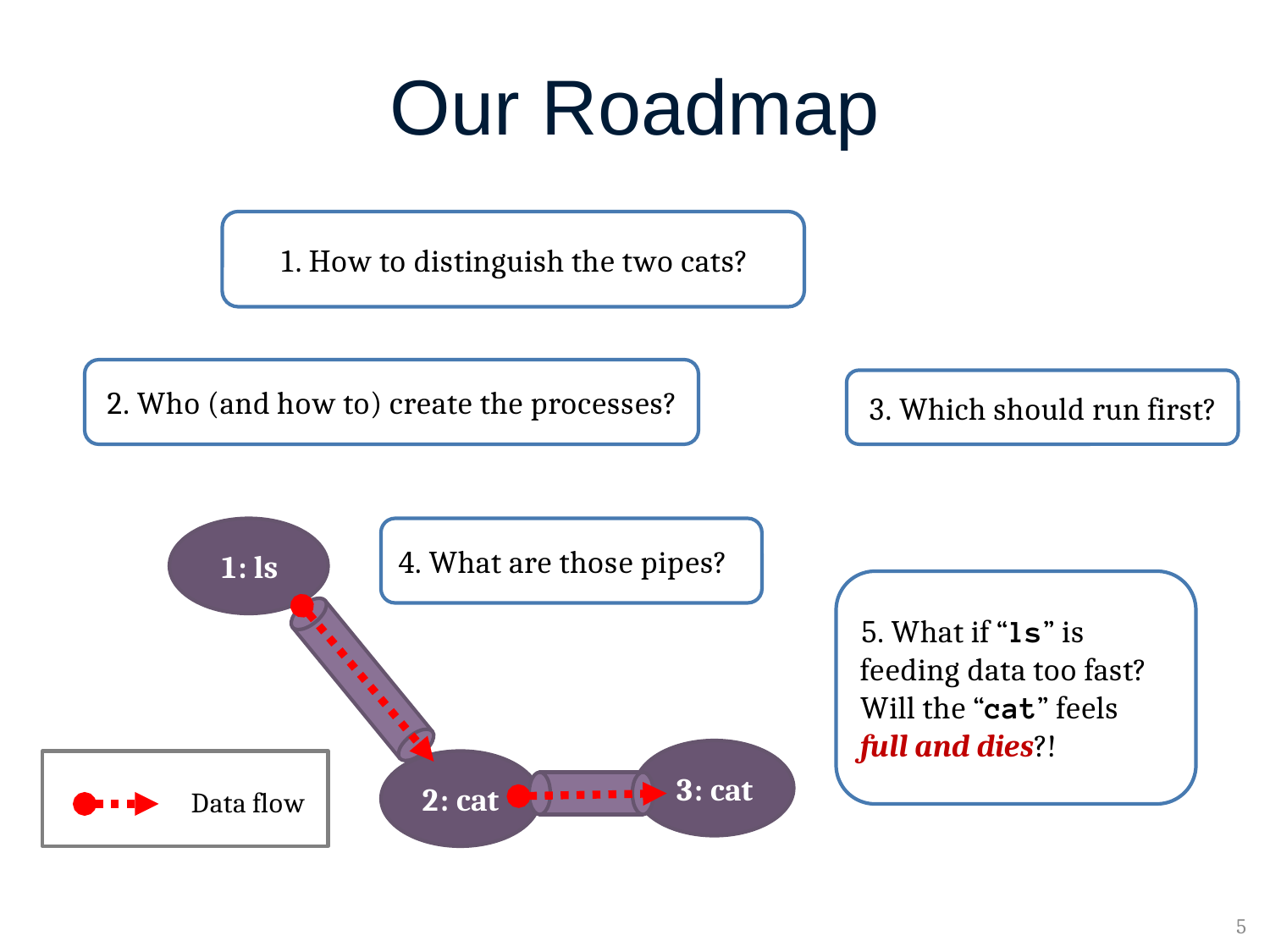

# Our Roadmap
1. How to distinguish the two cats?
2. Who (and how to) create the processes?
3. Which should run first?
1: ls
4. What are those pipes?
5. What if “ls” is feeding data too fast?  Will the “cat” feels full and dies?!

3: cat

2: cat

Data flow
5